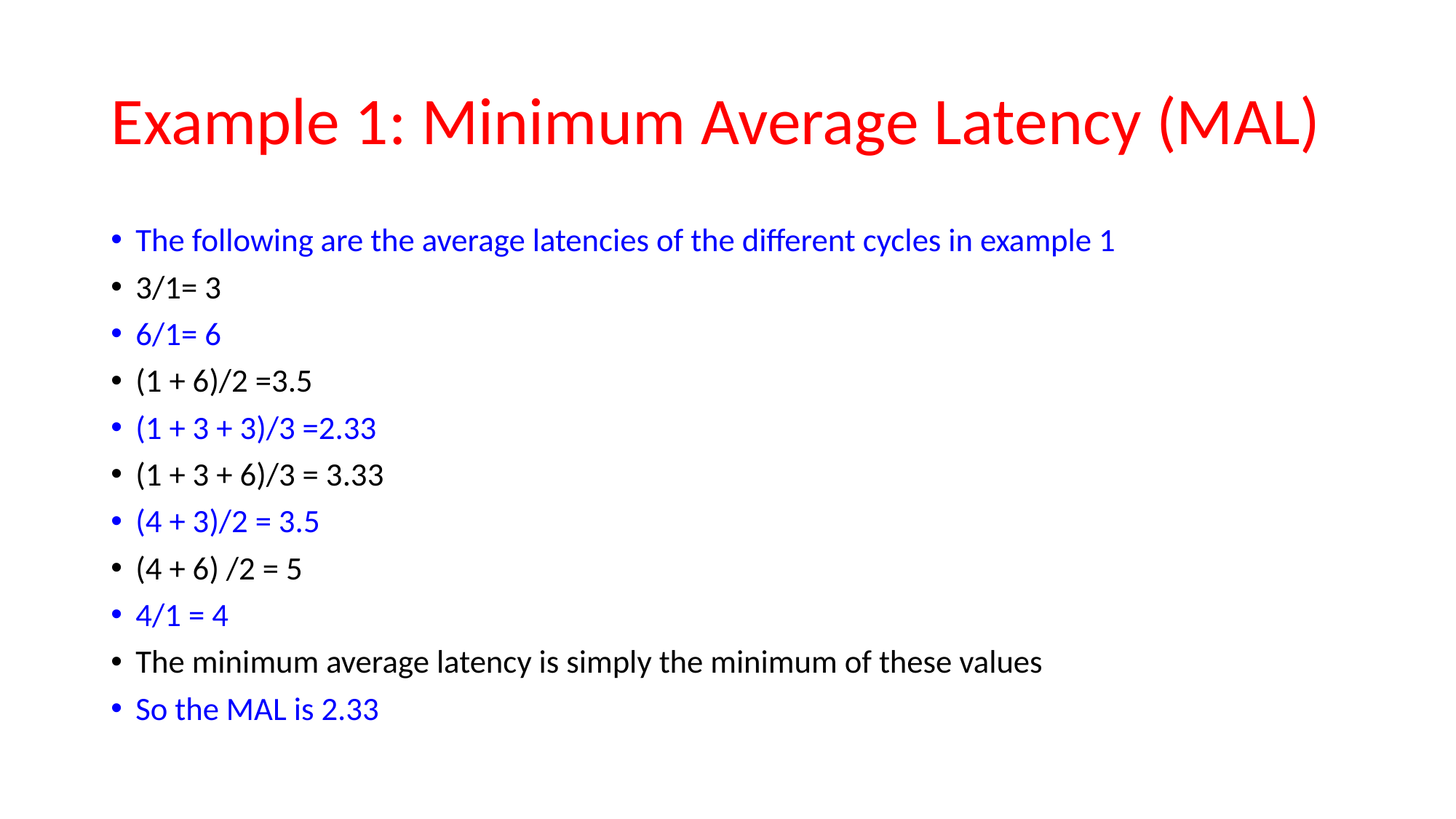

# Example 1: Minimum Average Latency (MAL)
The following are the average latencies of the different cycles in example 1
3/1= 3
6/1= 6
(1 + 6)/2 =3.5
(1 + 3 + 3)/3 =2.33
(1 + 3 + 6)/3 = 3.33
(4 + 3)/2 = 3.5
(4 + 6) /2 = 5
4/1 = 4
The minimum average latency is simply the minimum of these values
So the MAL is 2.33